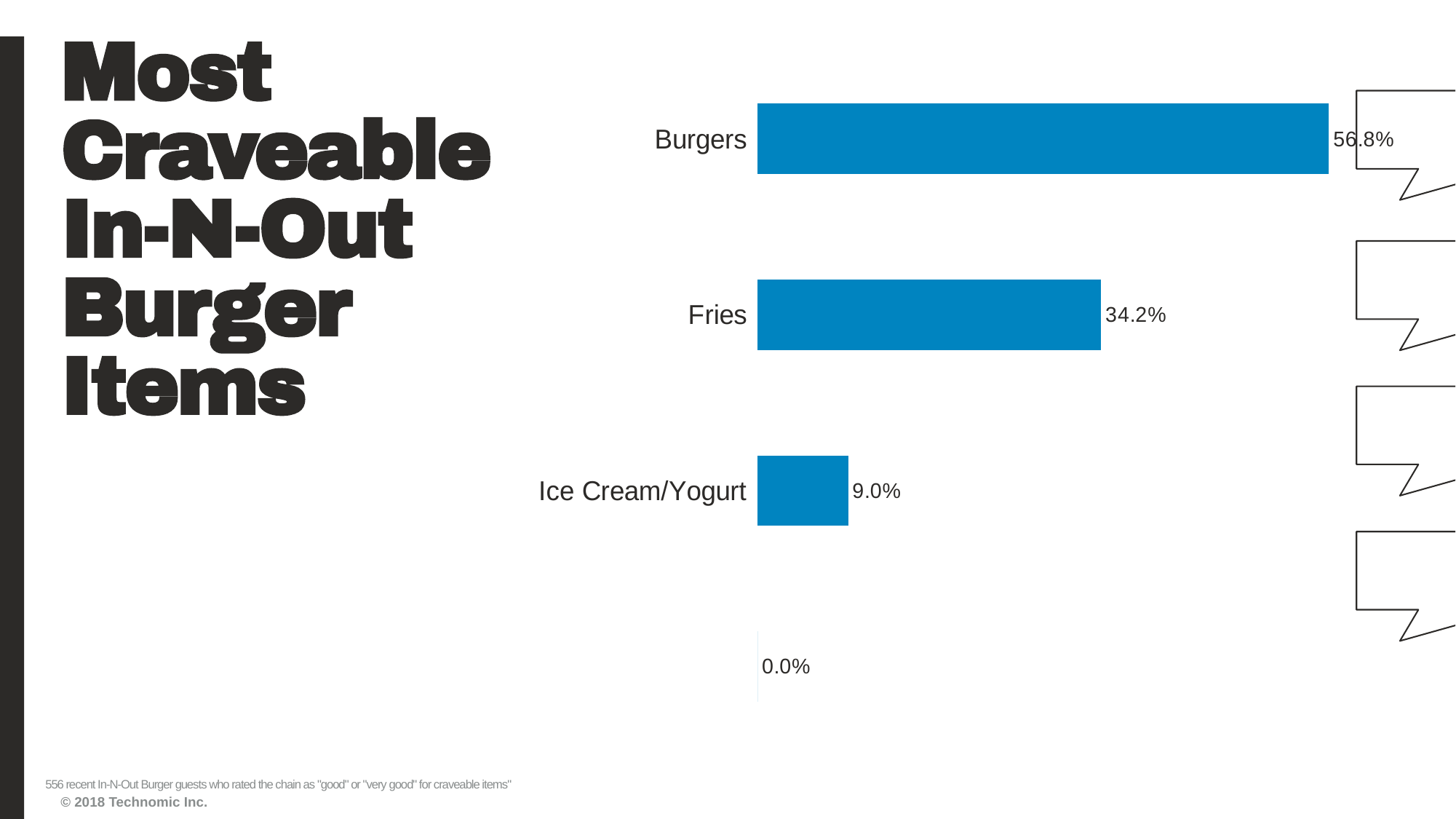

# Most Craveable In-N-Out Burger Items

### Chart

| Category | Series1 |
|---|---|
| None | 0.0 |
| Ice Cream/Yogurt | 0.089928058 |
| Fries | 0.341726619 |
| Burgers | 0.568345324 |
556 recent In-N-Out Burger guests who rated the chain as "good" or "very good" for craveable items"